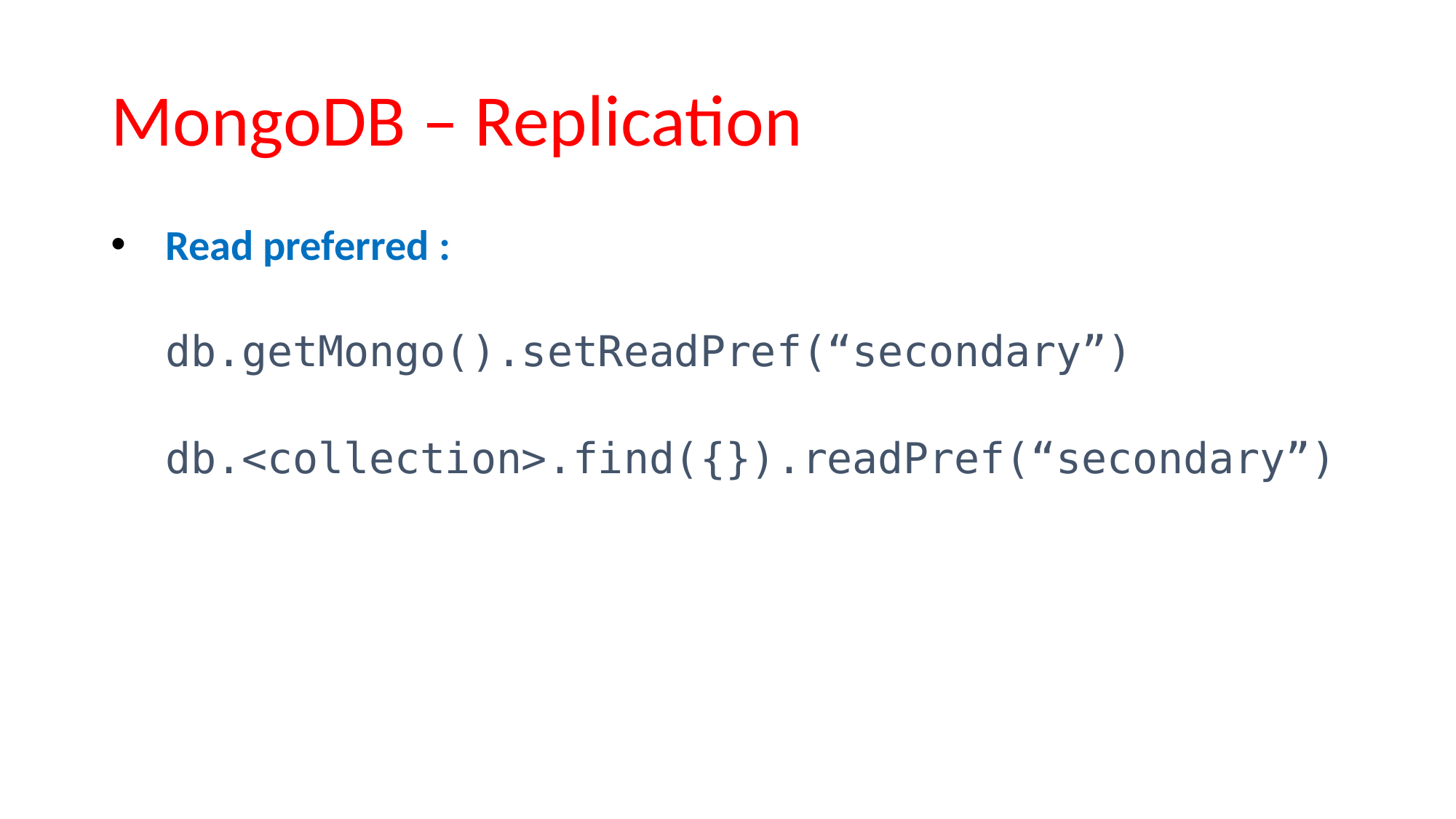

MongoDB – Replication
Read preferred :

db.getMongo().setReadPref(“secondary”)

db.<collection>.find({}).readPref(“secondary”)